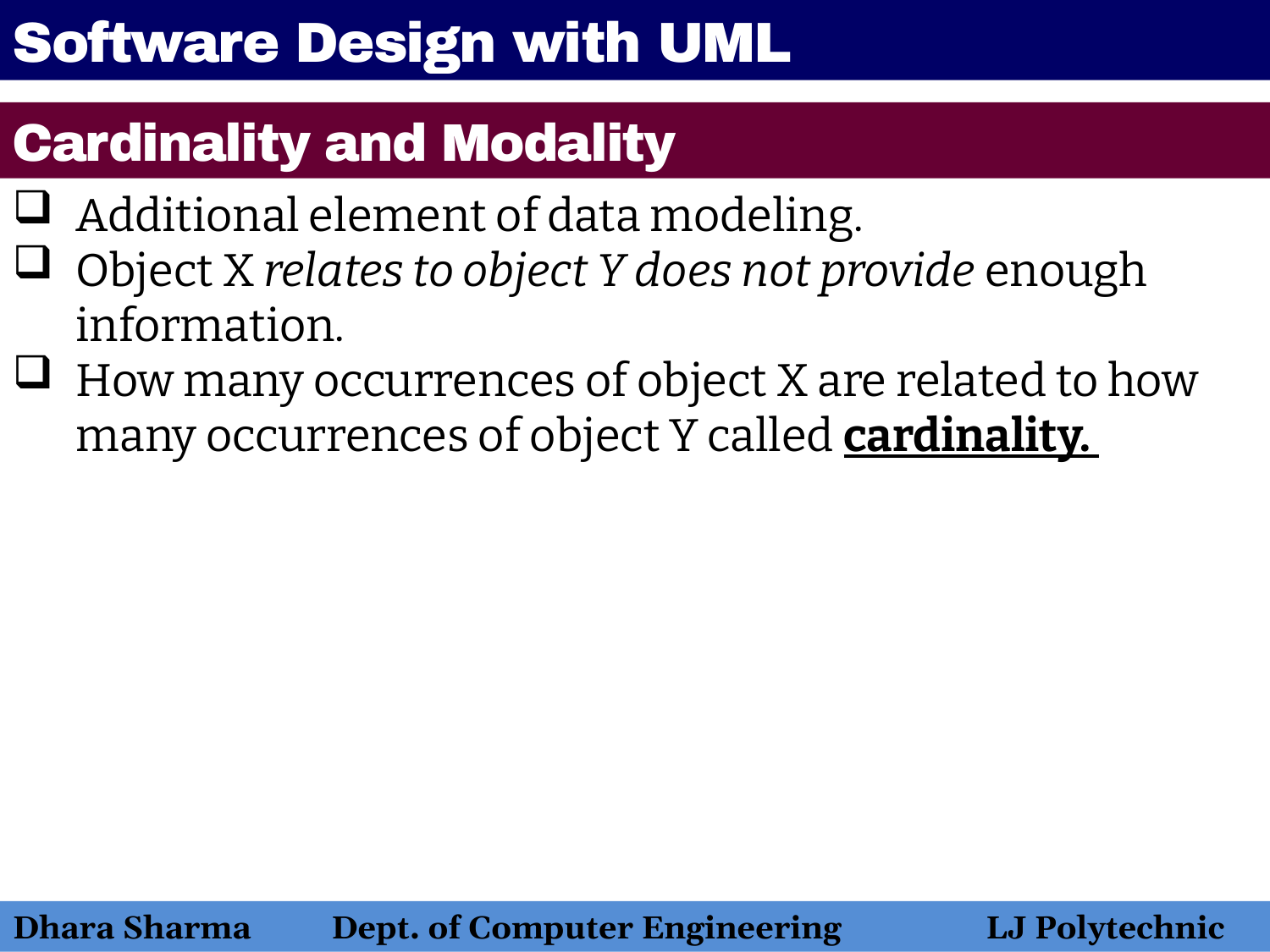

Software Design with UML
Cardinality and Modality
Additional element of data modeling.
Object X relates to object Y does not provide enough information.
How many occurrences of object X are related to how many occurrences of object Y called cardinality.
Dhara Sharma          Dept. of Computer Engineering                  LJ Polytechnic